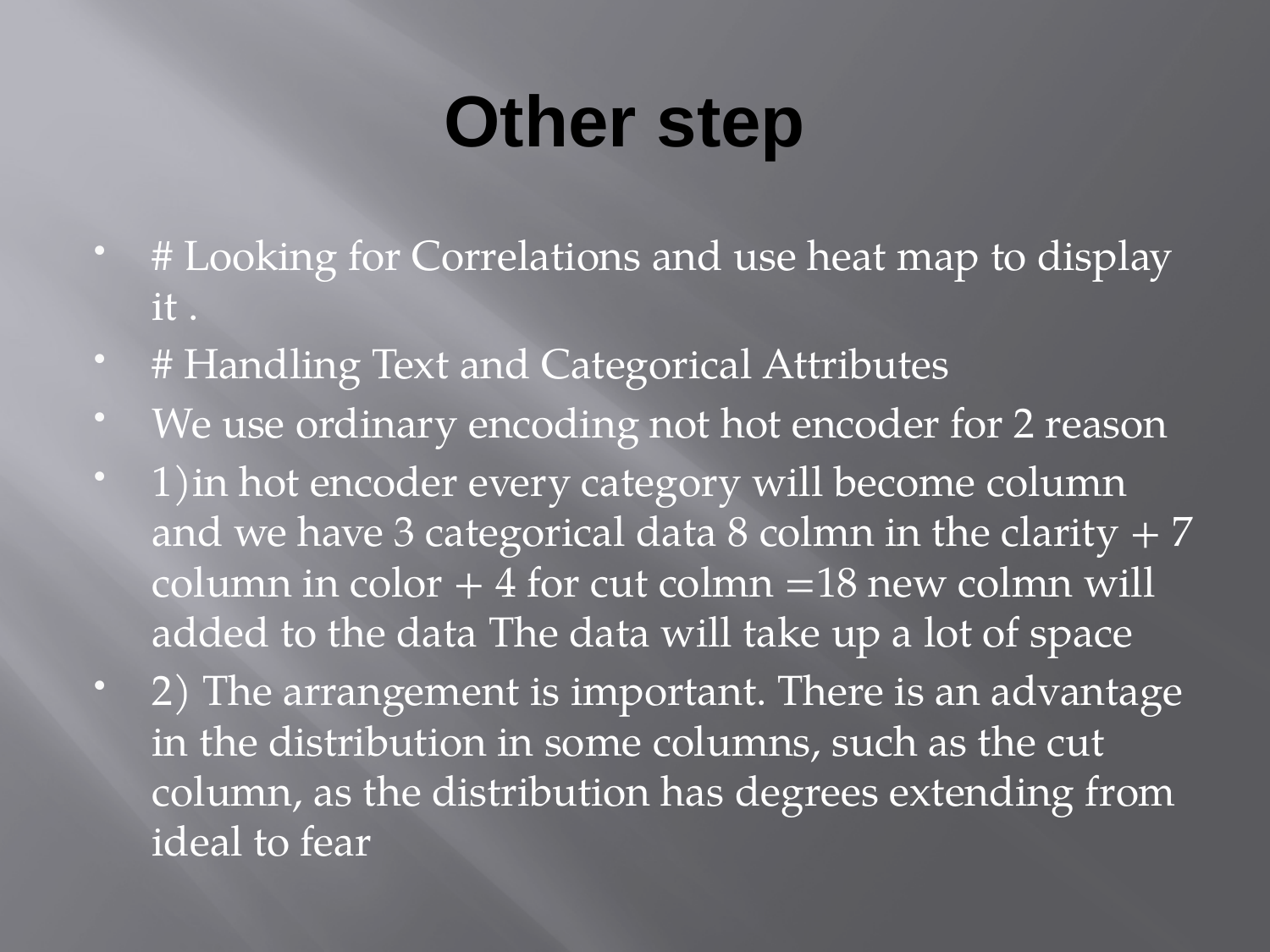

# Other step
# Looking for Correlations and use heat map to display it .
# Handling Text and Categorical Attributes
We use ordinary encoding not hot encoder for 2 reason
1)in hot encoder every category will become column and we have 3 categorical data 8 colmn in the clarity + 7 column in color + 4 for cut colmn =18 new colmn will added to the data The data will take up a lot of space
2) The arrangement is important. There is an advantage in the distribution in some columns, such as the cut column, as the distribution has degrees extending from ideal to fear